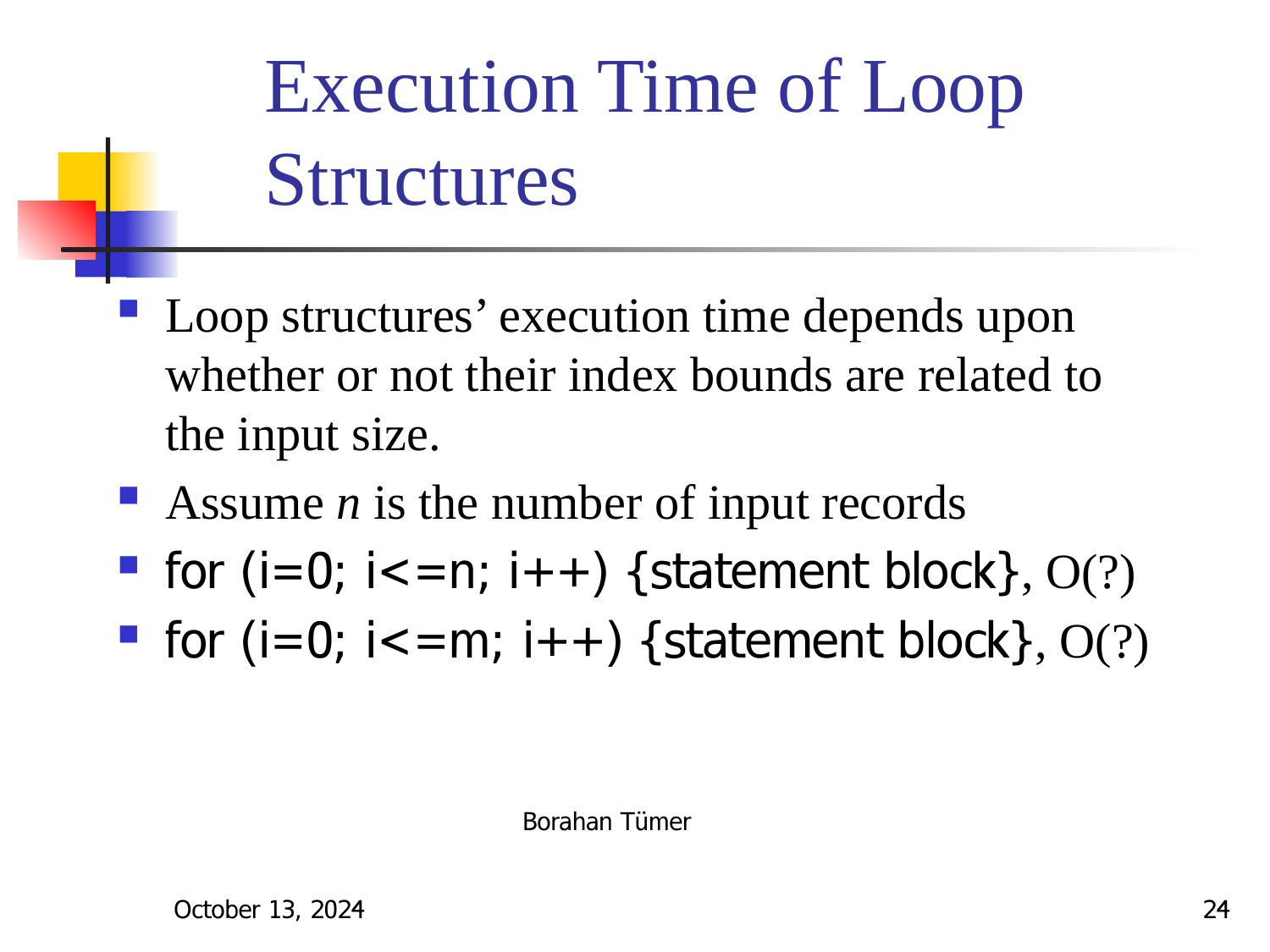

# Execution Time of Loop Structures
Loop structures’ execution time depends upon whether or not their index bounds are related to the input size.
Assume n is the number of input records
for (i=0; i<=n; i++) {statement block}, O(?)
for (i=0; i<=m; i++) {statement block}, O(?)
October 13, 2024
Borahan Tümer
24